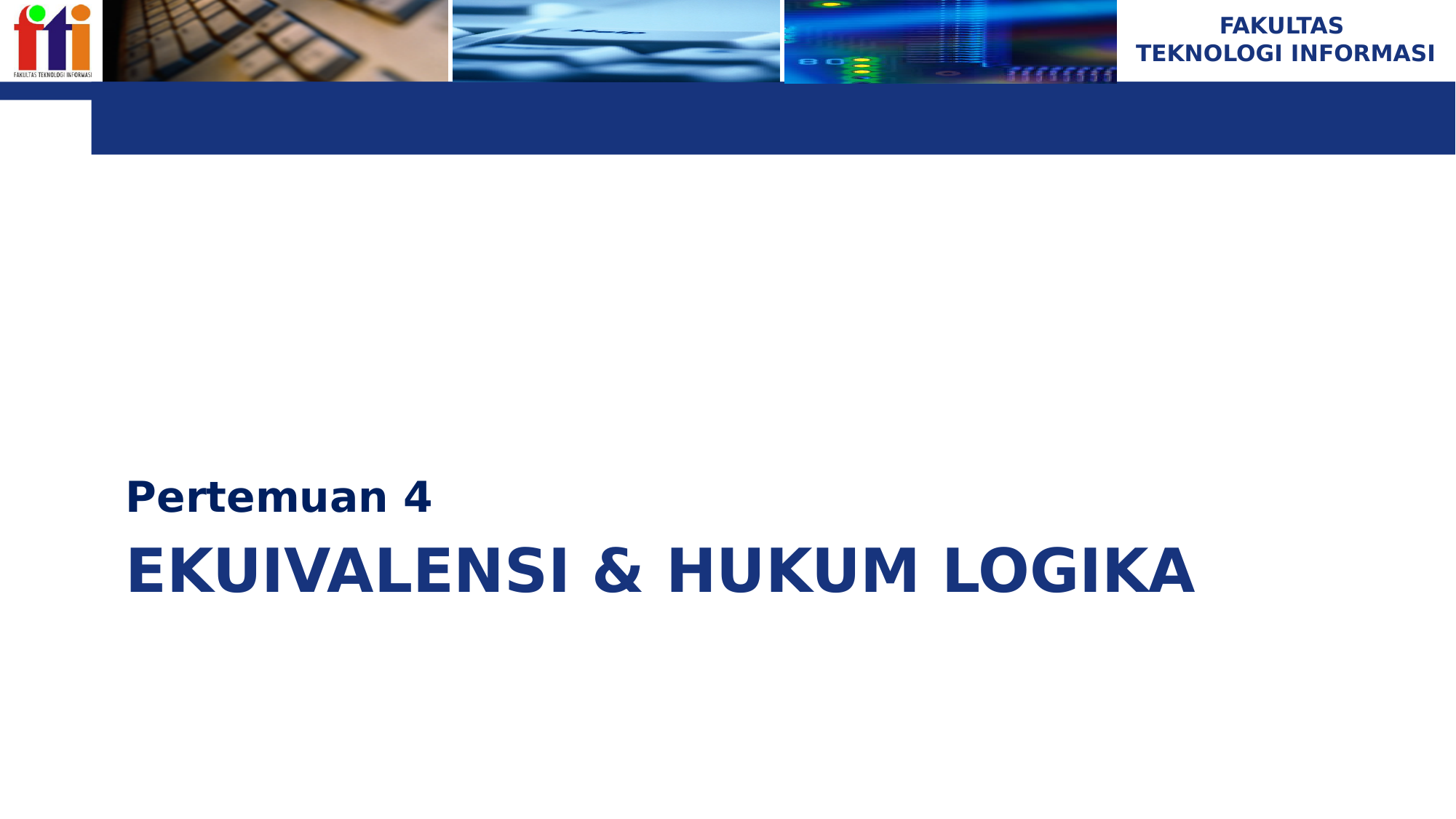

Pertemuan 4
# Ekuivalensi & Hukum Logika